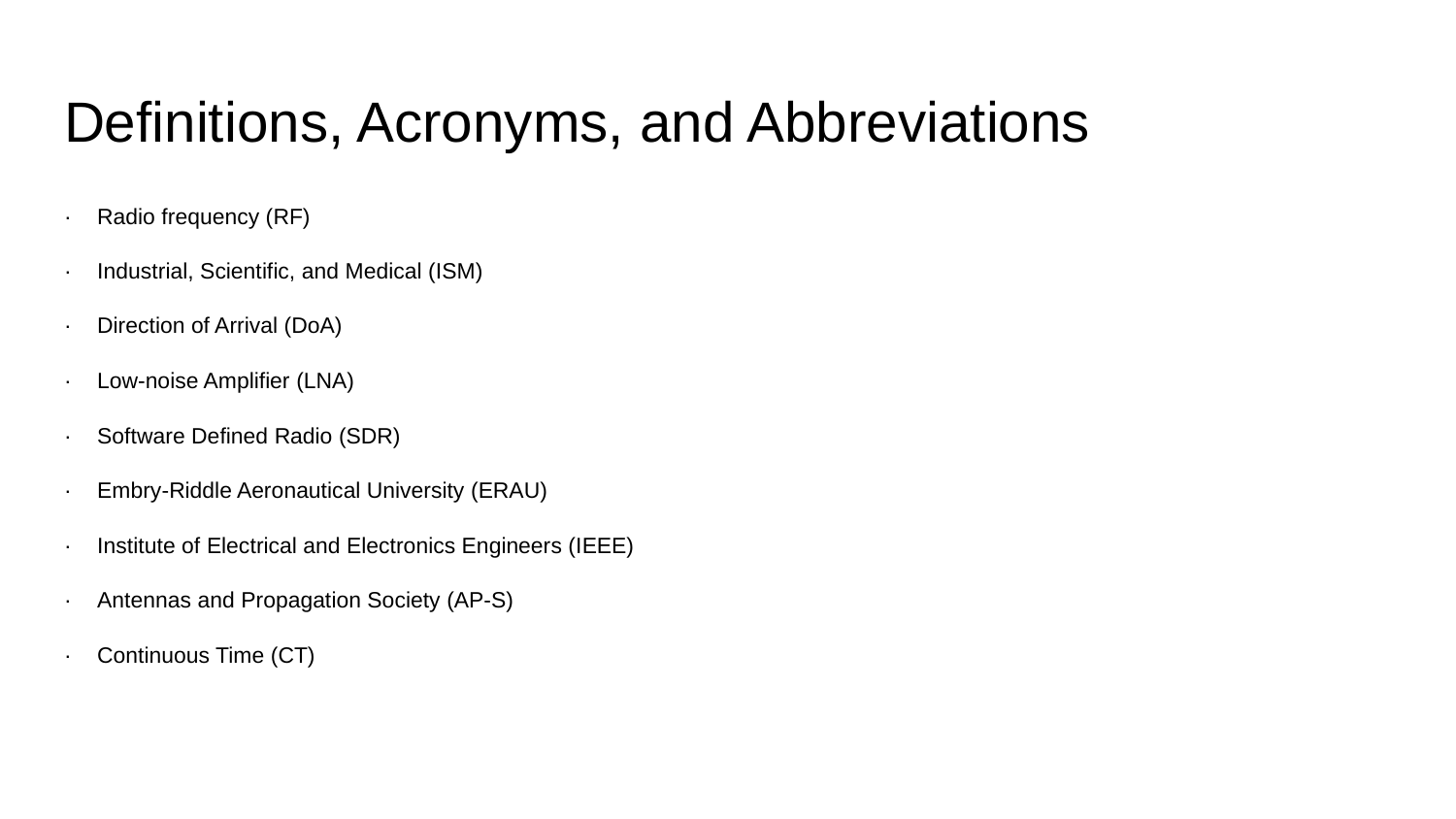

# Definitions, Acronyms, and Abbreviations
·       Radio frequency (RF)
·       Industrial, Scientific, and Medical (ISM)
·       Direction of Arrival (DoA)
·       Low-noise Amplifier (LNA)
·       Software Defined Radio (SDR)
·       Embry-Riddle Aeronautical University (ERAU)
·       Institute of Electrical and Electronics Engineers (IEEE)
·       Antennas and Propagation Society (AP-S)
·       Continuous Time (CT)